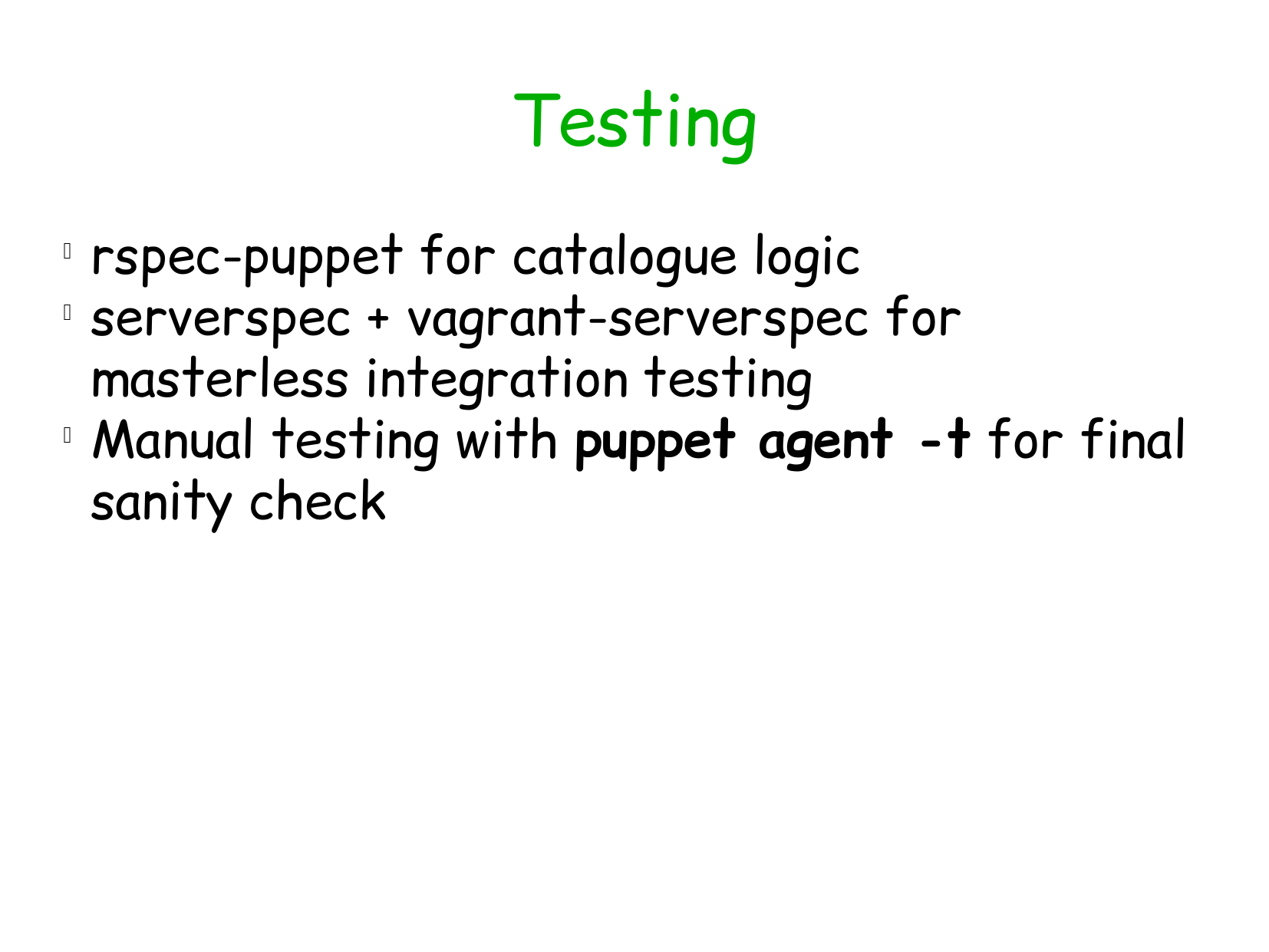

Testing
rspec-puppet for catalogue logic
serverspec + vagrant-serverspec for masterless integration testing
Manual testing with puppet agent -t for final sanity check